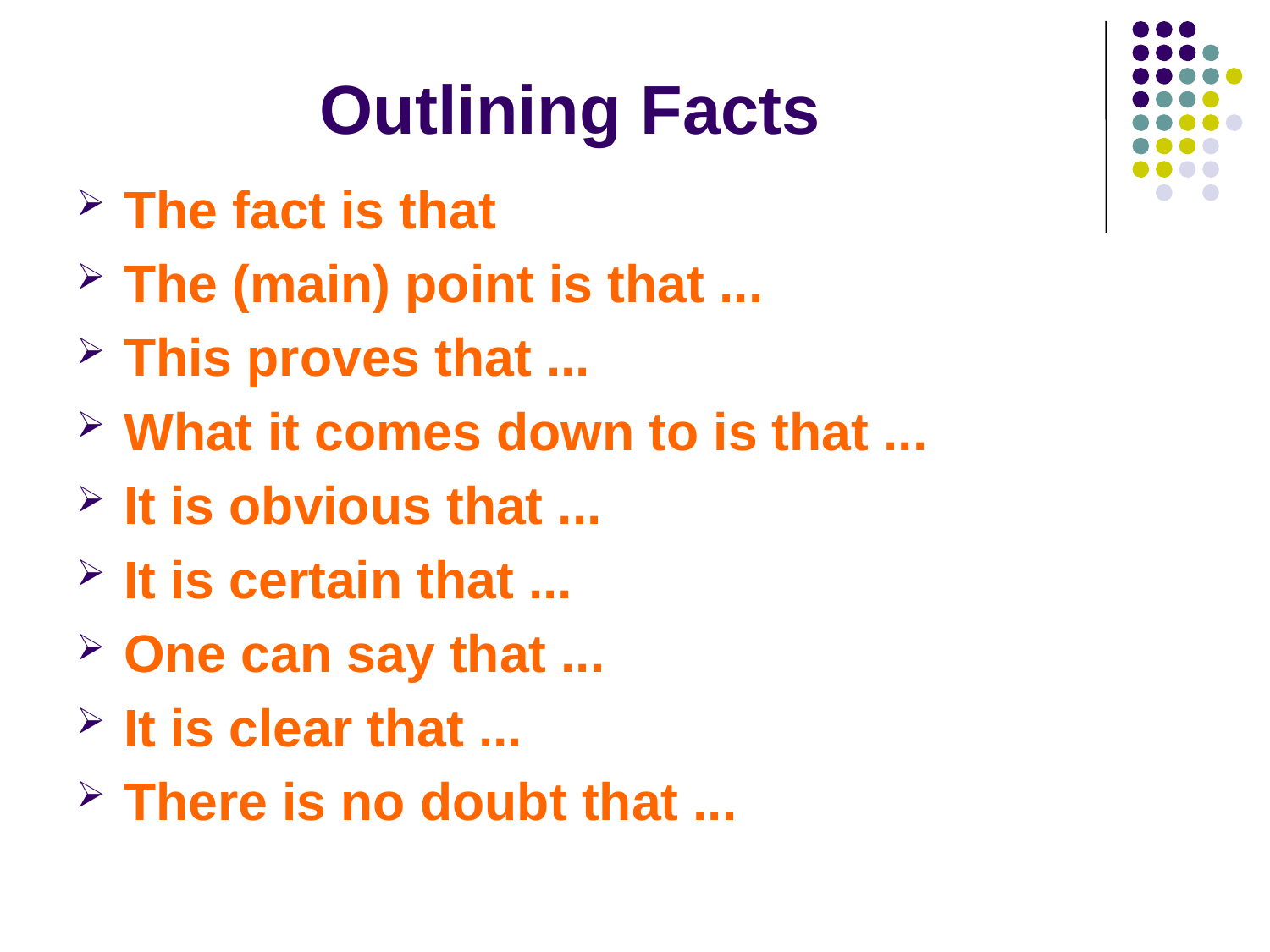

# Outlining Facts
The fact is that
The (main) point is that ...
This proves that ...
What it comes down to is that ...
It is obvious that ...
It is certain that ...
One can say that ...
It is clear that ...
There is no doubt that ...